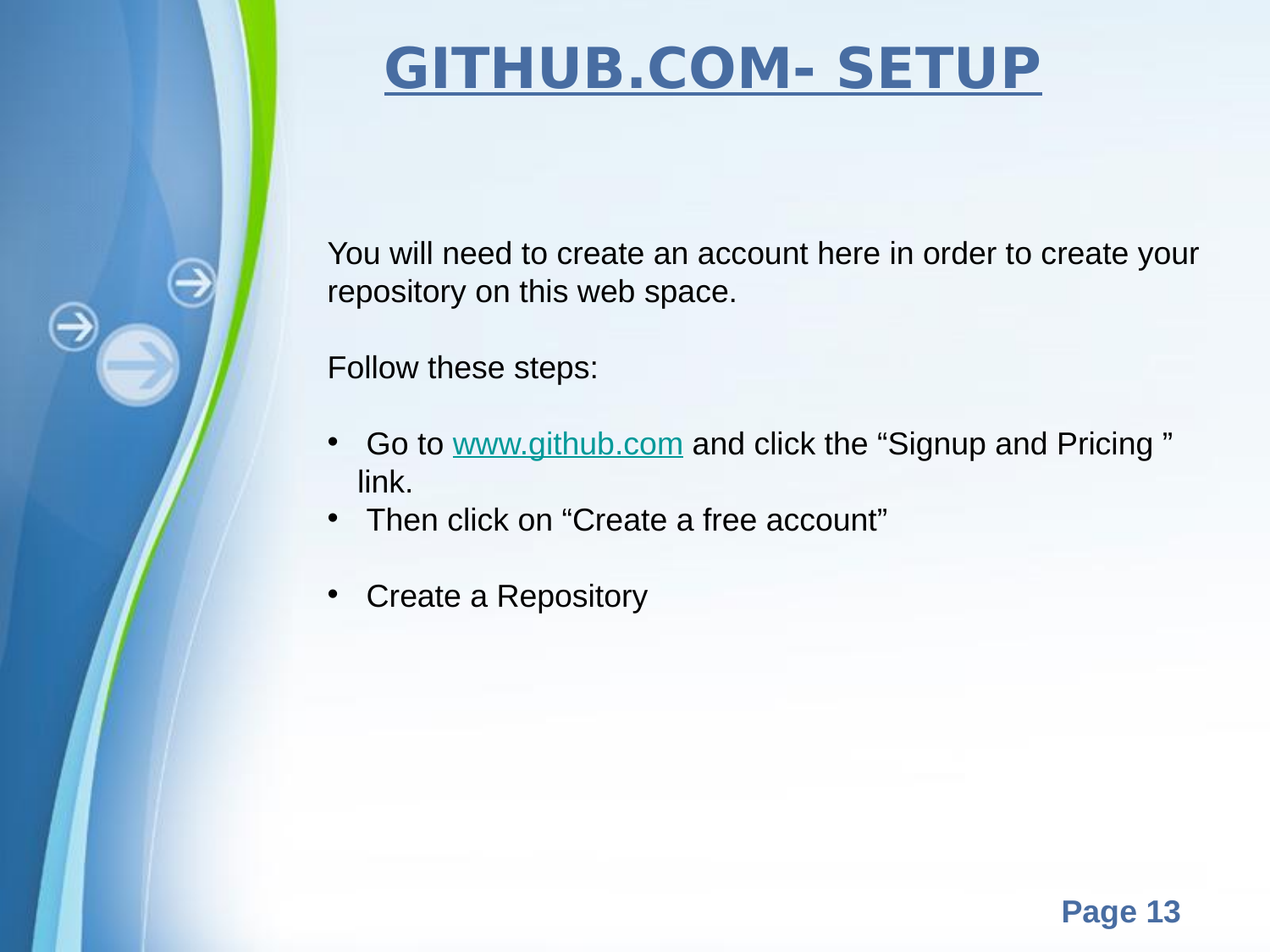

GITHUB.COM- SETUP
You will need to create an account here in order to create your repository on this web space.

Follow these steps:

 Go to www.github.com and click the “Signup and Pricing ” link.
 Then click on “Create a free account”

 Create a Repository